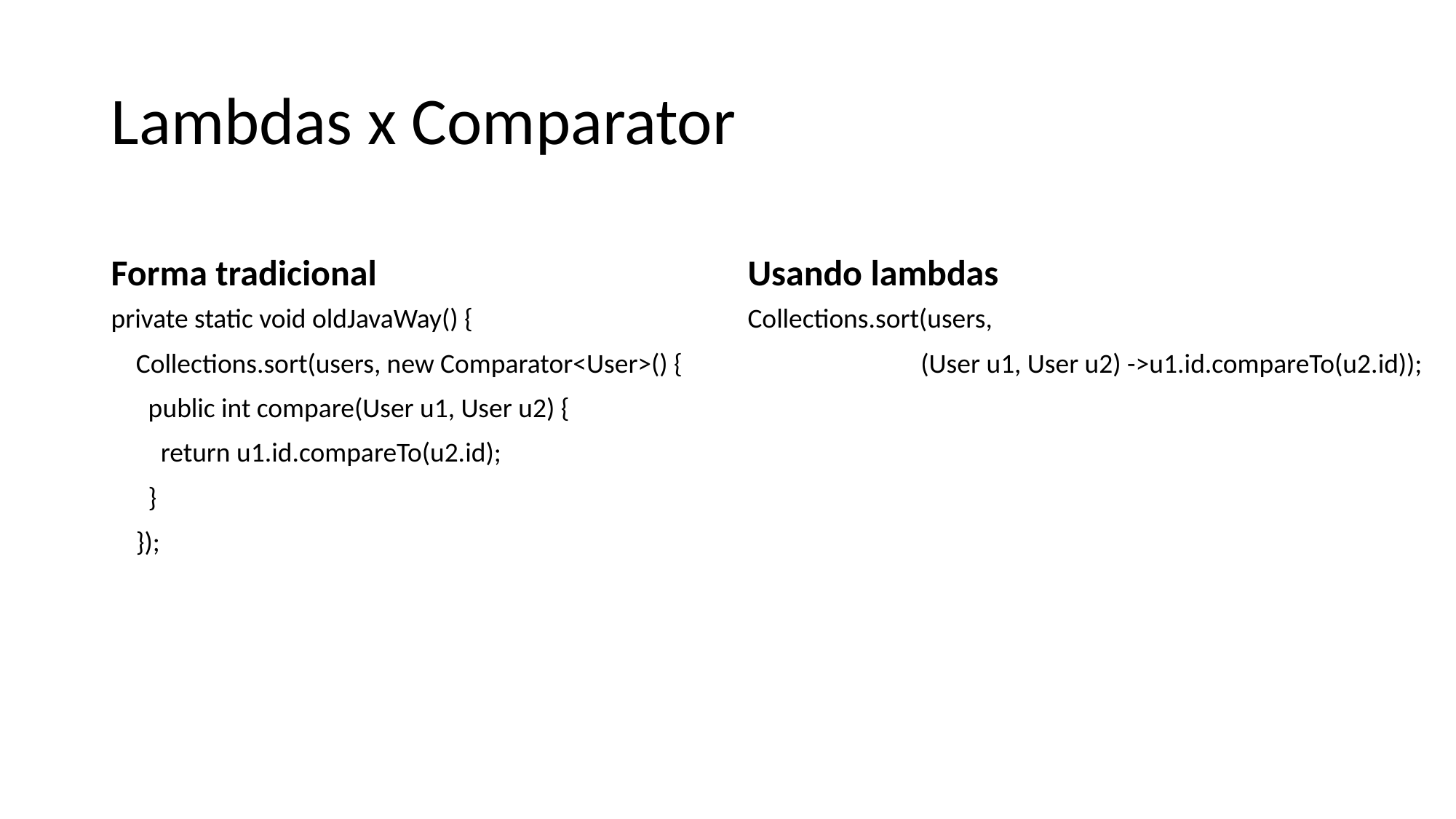

# Lambdas x Comparator
Forma tradicional
Usando lambdas
private static void oldJavaWay() {
    Collections.sort(users, new Comparator<User>() {
      public int compare(User u1, User u2) {
        return u1.id.compareTo(u2.id);
      }
    });
Collections.sort(users,
                            (User u1, User u2) ->u1.id.compareTo(u2.id));